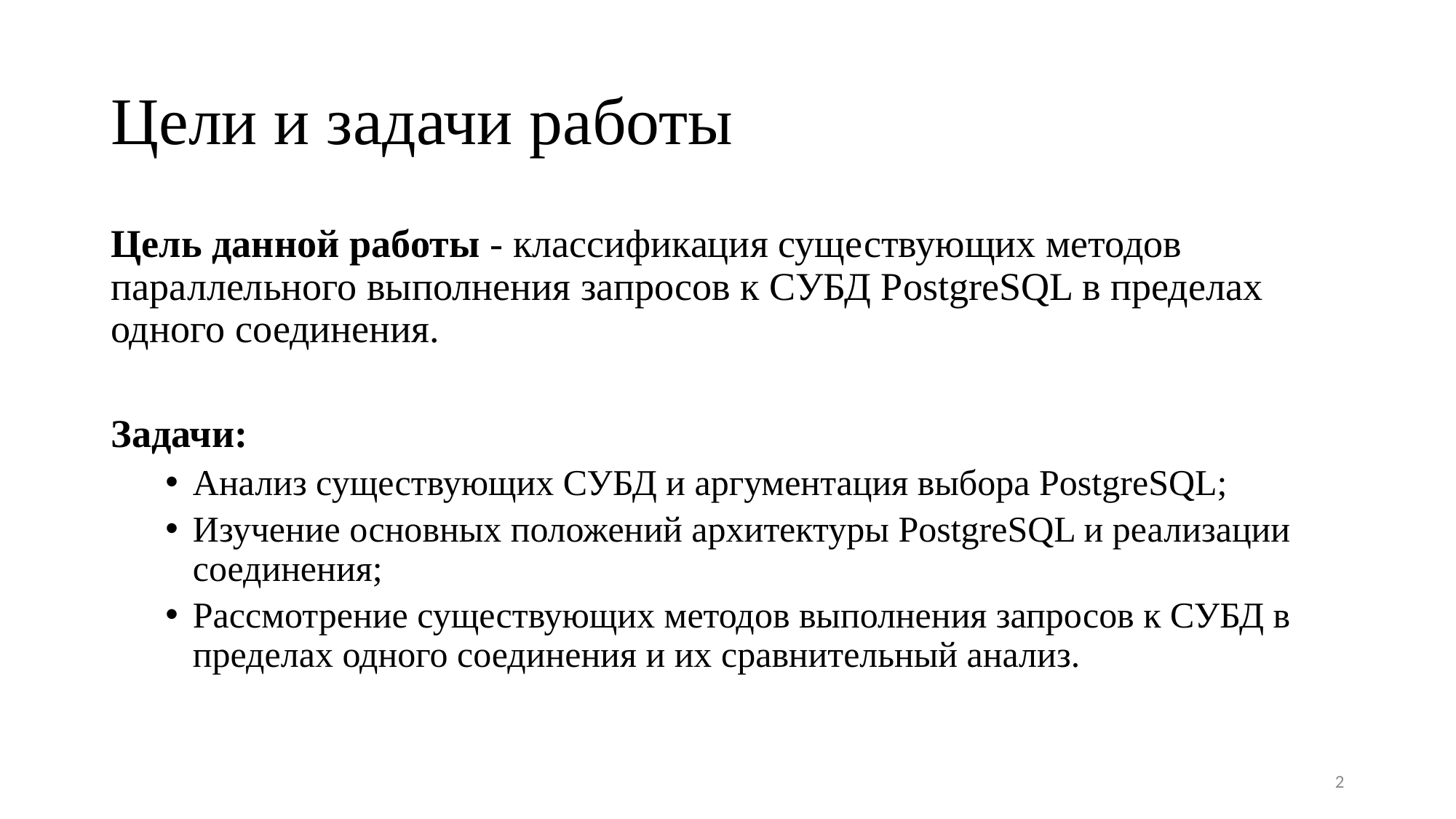

# Цели и задачи работы
Цель данной работы - классификация существующих методов параллельного выполнения запросов к СУБД PostgreSQL в пределах одного соединения.
Задачи:
Анализ существующих СУБД и аргументация выбора PostgreSQL;
Изучение основных положений архитектуры PostgreSQL и реализации соединения;
Рассмотрение существующих методов выполнения запросов к СУБД в пределах одного соединения и их сравнительный анализ.
2